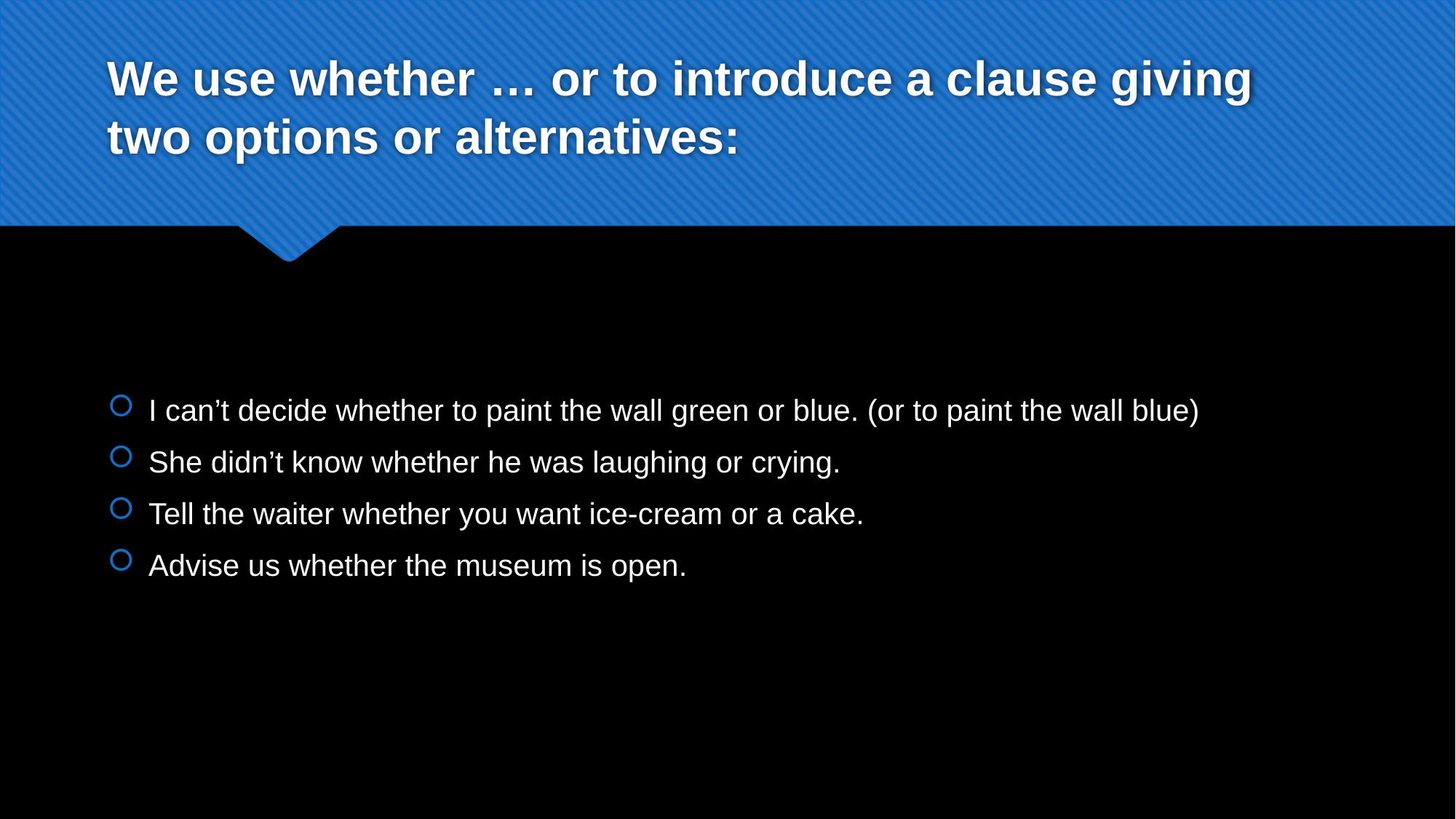

# We use whether … or to introduce a clause giving two options or alternatives:
I can’t decide whether to paint the wall green or blue. (or to paint the wall blue)
She didn’t know whether he was laughing or crying.
Tell the waiter whether you want ice-cream or a cake.
Advise us whether the museum is open.